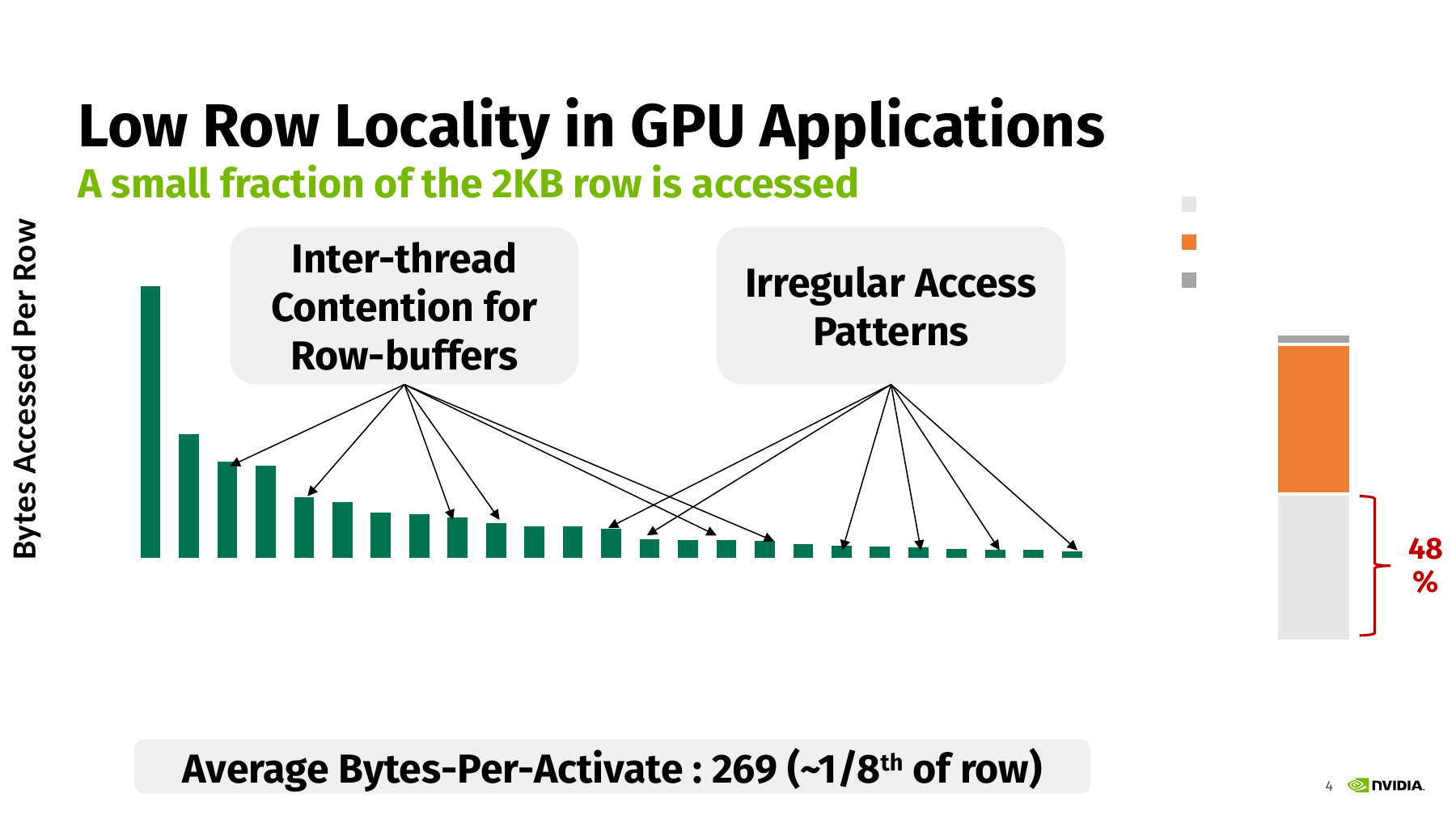

# Low Row Locality in GPU Applications
A small fraction of the 2KB row is accessed

### Chart

| Category | Activation | Data Movement | I/O |
|---|---|---|---|
| HBM2 | 2.307558830767749 | 2.356221758851192 | 0.169114358593582 |

### Chart

| Category |  |
|---|---|
| pathfinder | 1682.8470411576002 |
| hotspot | 764.75604970569 |
| STREAM | 591.9335732144139 |
| backprop | 565.0639137569325 |
| lulesh | 371.645347088565 |
| HPGMG | 341.5328421866254 |
| srad_v2 | 273.999671146056 |
| lavaMD | 265.89241489149913 |
| srad_v1 | 244.68159430693842 |
| streamcluster | 208.05677584406678 |
| b+tree | 191.51438278595697 |
| CoMD | 191.09433403989357 |
| mst | 173.03774913091766 |
| MiniAMR | 110.15835968399438 |
| heartwall | 106.82651861051248 |
| Nekbone | 104.37456090887318 |
| kmeans | 98.43723420611289 |
| bh | 78.22855652340554 |
| sp | 69.67298511120853 |
| sssp | 62.90339033054612 |
| bfs | 57.92384781869671 |
| nw | 50.43110705393012 |
| MCB | 45.77733921512993 |
| dmr | 43.57482202054989 |
| GUPS | 35.56034479167332 |
Irregular Access Patterns
Inter-thread Contention for Row-buffers

48%
Average Bytes-Per-Activate : 269 (~1/8th of row)